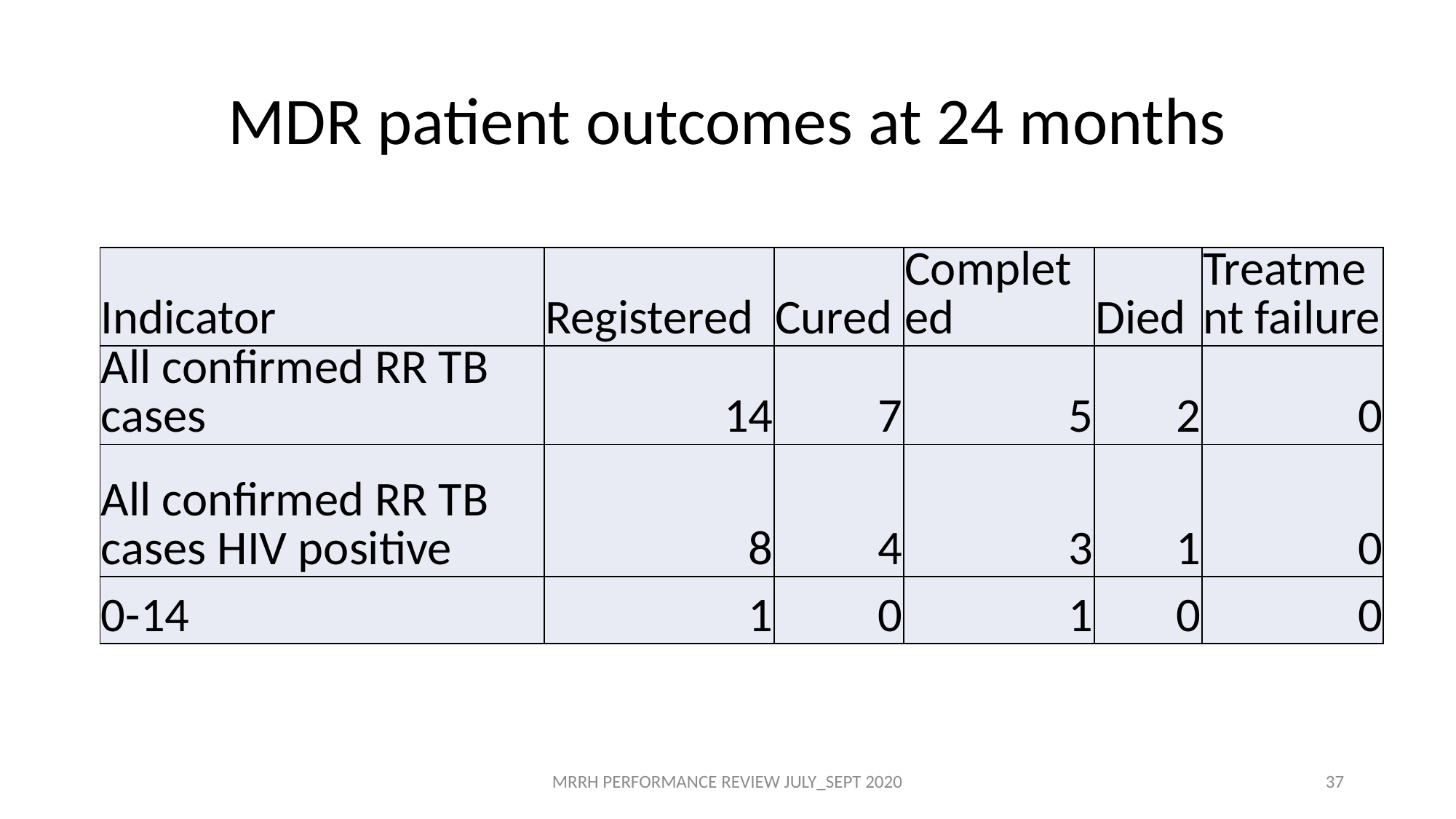

# MDR patient outcomes at 24 months
| Indicator | Registered | Cured | Completed | Died | Treatment failure |
| --- | --- | --- | --- | --- | --- |
| All confirmed RR TB cases | 14 | 7 | 5 | 2 | 0 |
| All confirmed RR TB cases HIV positive | 8 | 4 | 3 | 1 | 0 |
| 0-14 | 1 | 0 | 1 | 0 | 0 |
MRRH PERFORMANCE REVIEW JULY_SEPT 2020
37